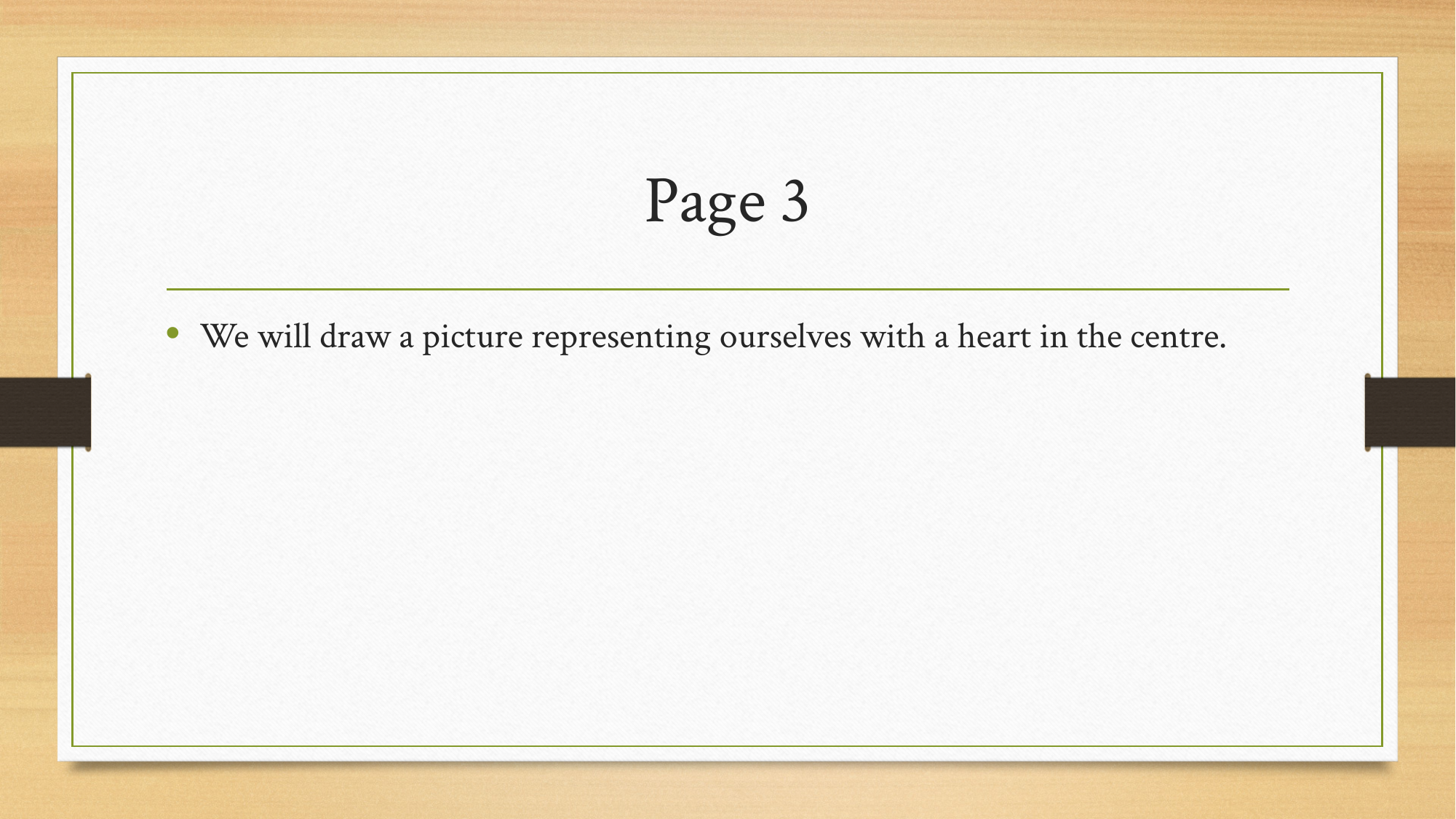

# Page 3
We will draw a picture representing ourselves with a heart in the centre.